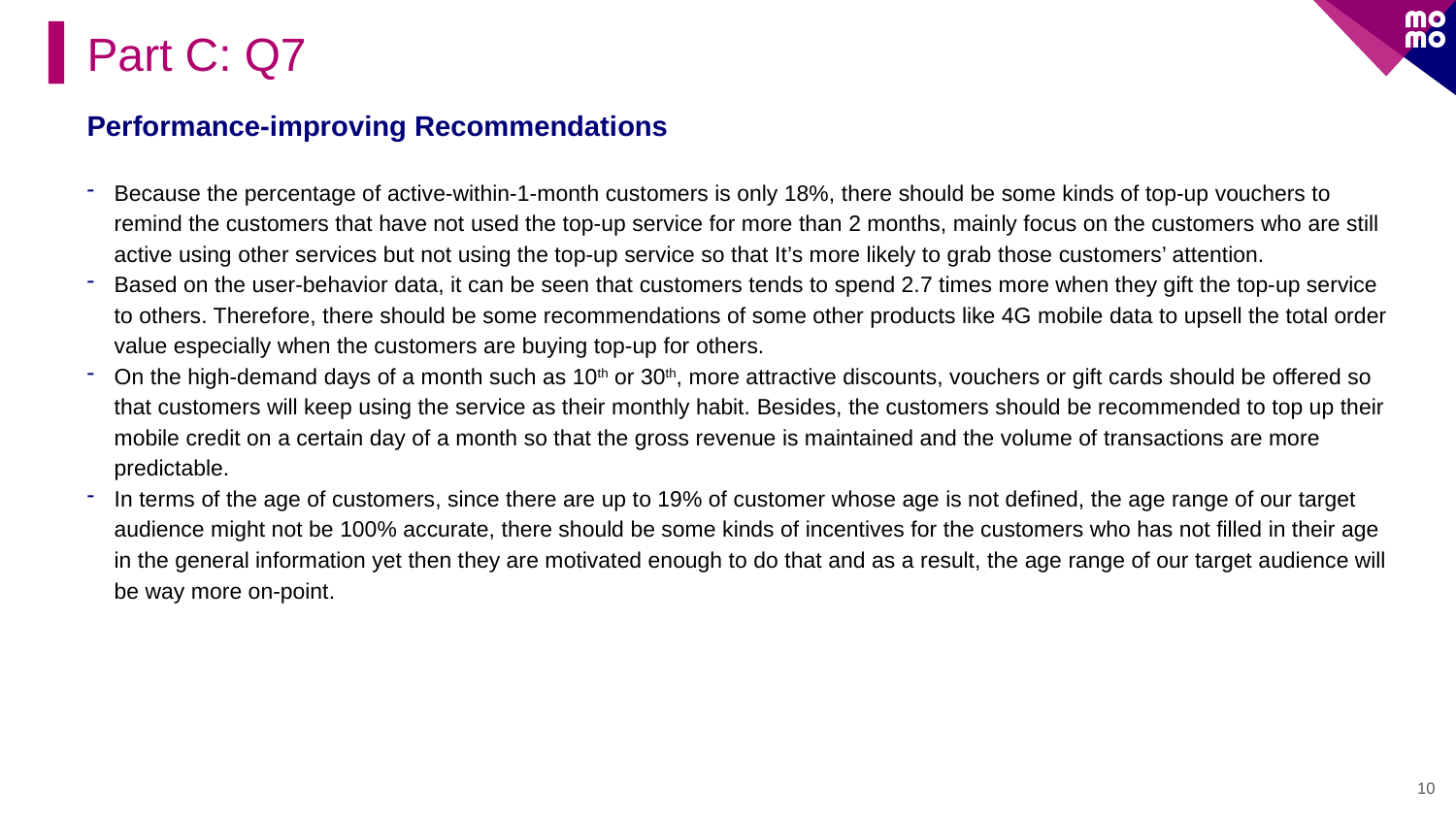

Part C: Q7
Performance-improving Recommendations
Because the percentage of active-within-1-month customers is only 18%, there should be some kinds of top-up vouchers to remind the customers that have not used the top-up service for more than 2 months, mainly focus on the customers who are still active using other services but not using the top-up service so that It’s more likely to grab those customers’ attention.
Based on the user-behavior data, it can be seen that customers tends to spend 2.7 times more when they gift the top-up service to others. Therefore, there should be some recommendations of some other products like 4G mobile data to upsell the total order value especially when the customers are buying top-up for others.
On the high-demand days of a month such as 10th or 30th, more attractive discounts, vouchers or gift cards should be offered so that customers will keep using the service as their monthly habit. Besides, the customers should be recommended to top up their mobile credit on a certain day of a month so that the gross revenue is maintained and the volume of transactions are more predictable.
In terms of the age of customers, since there are up to 19% of customer whose age is not defined, the age range of our target audience might not be 100% accurate, there should be some kinds of incentives for the customers who has not filled in their age in the general information yet then they are motivated enough to do that and as a result, the age range of our target audience will be way more on-point.

10

#